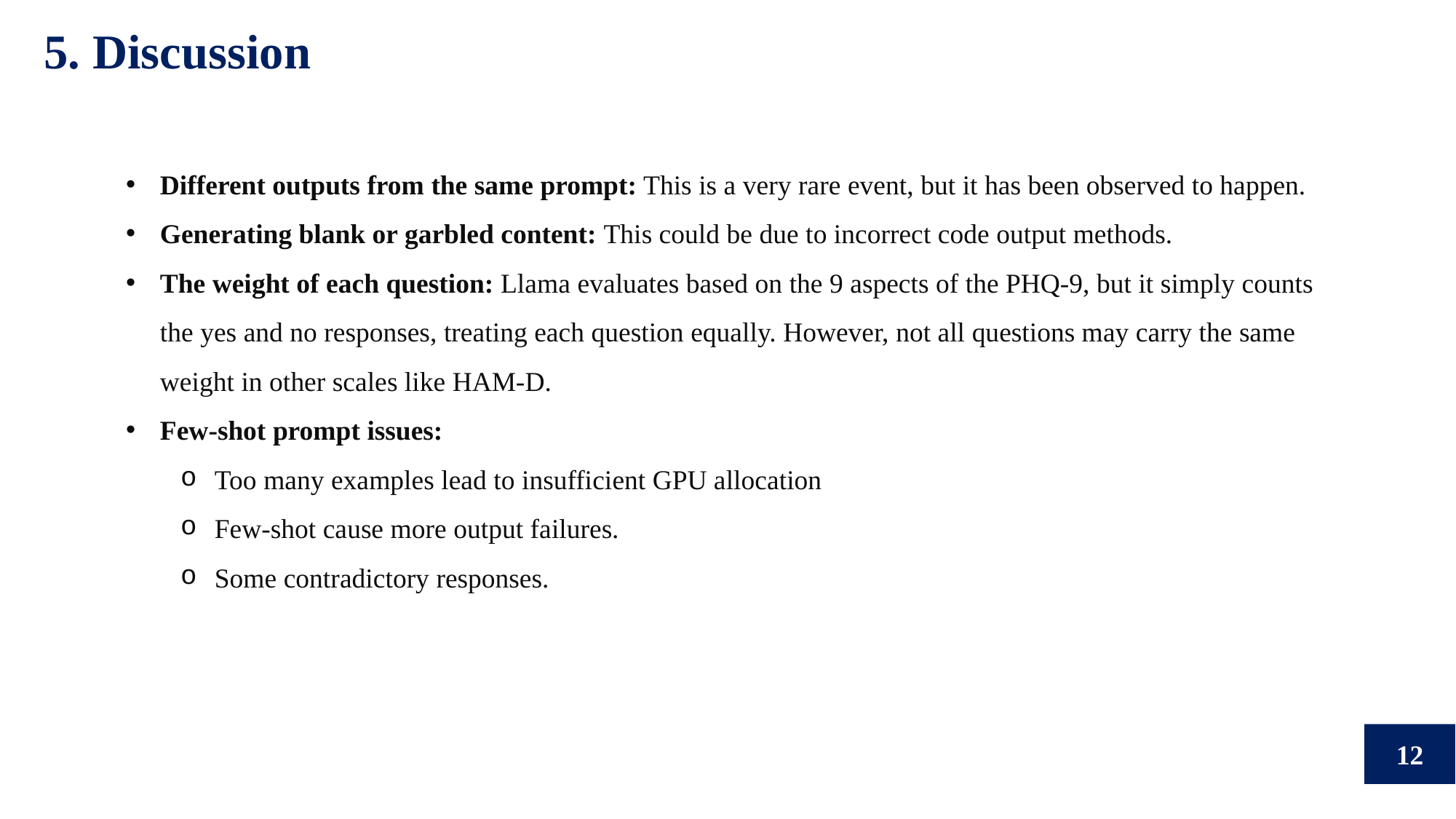

5. Discussion
Different outputs from the same prompt: This is a very rare event, but it has been observed to happen.
Generating blank or garbled content: This could be due to incorrect code output methods.
The weight of each question: Llama evaluates based on the 9 aspects of the PHQ-9, but it simply counts the yes and no responses, treating each question equally. However, not all questions may carry the same weight in other scales like HAM-D.
Few-shot prompt issues:
Too many examples lead to insufficient GPU allocation
Few-shot cause more output failures.
Some contradictory responses.

12